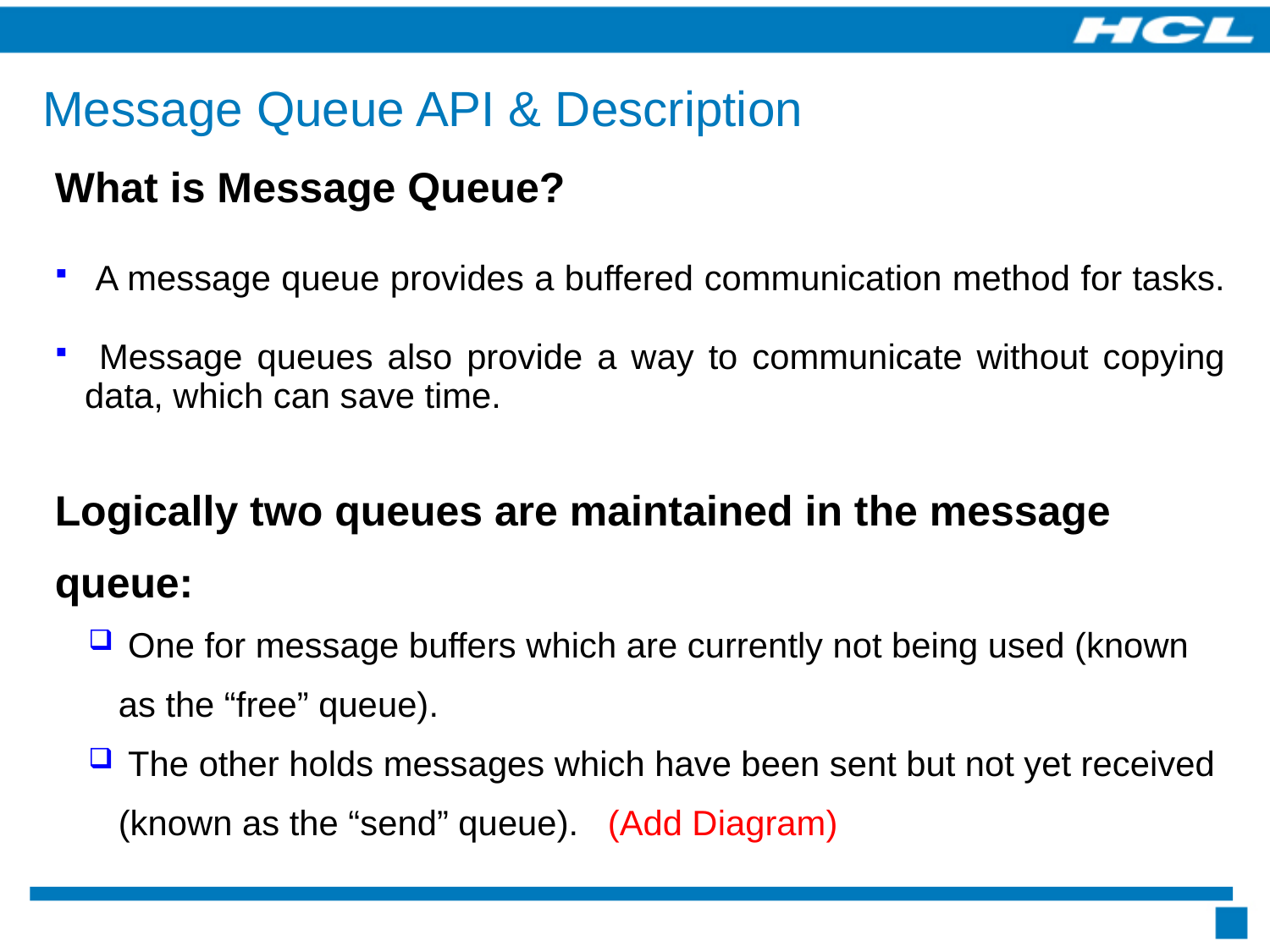

# Message Queue API & Description

What is Message Queue?

 A message queue provides a buffered communication method for tasks.

 Message queues also provide a way to communicate without copying data, which can save time.

Logically two queues are maintained in the message queue:
 One for message buffers which are currently not being used (known as the “free” queue).
 The other holds messages which have been sent but not yet received (known as the “send” queue).   (Add Diagram)